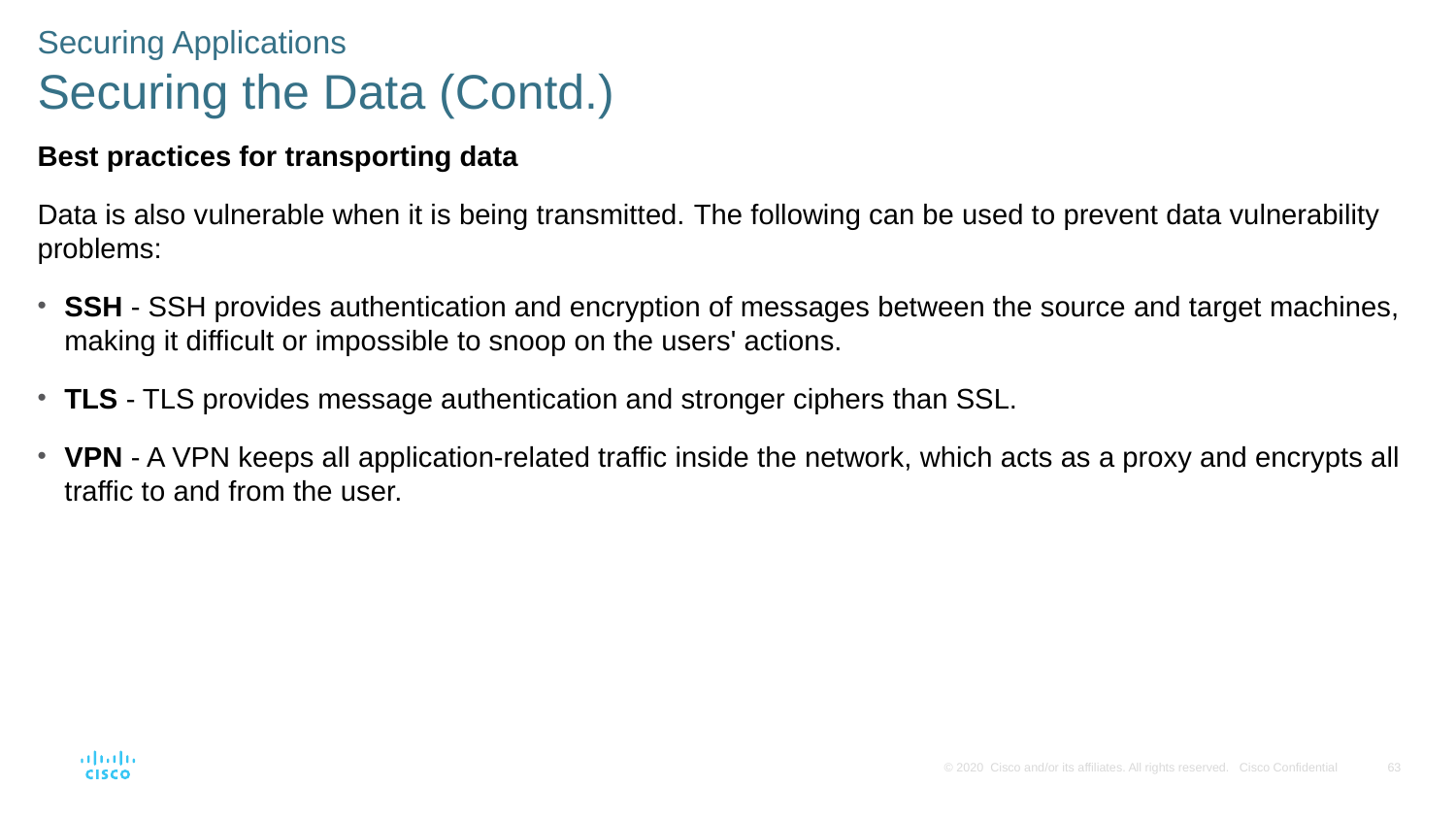

Securing Applications
Securing the Data (Contd.)
Best practices for transporting data
Data is also vulnerable when it is being transmitted. The following can be used to prevent data vulnerability problems:
SSH - SSH provides authentication and encryption of messages between the source and target machines, making it difficult or impossible to snoop on the users' actions.
TLS - TLS provides message authentication and stronger ciphers than SSL.
VPN - A VPN keeps all application-related traffic inside the network, which acts as a proxy and encrypts all traffic to and from the user.